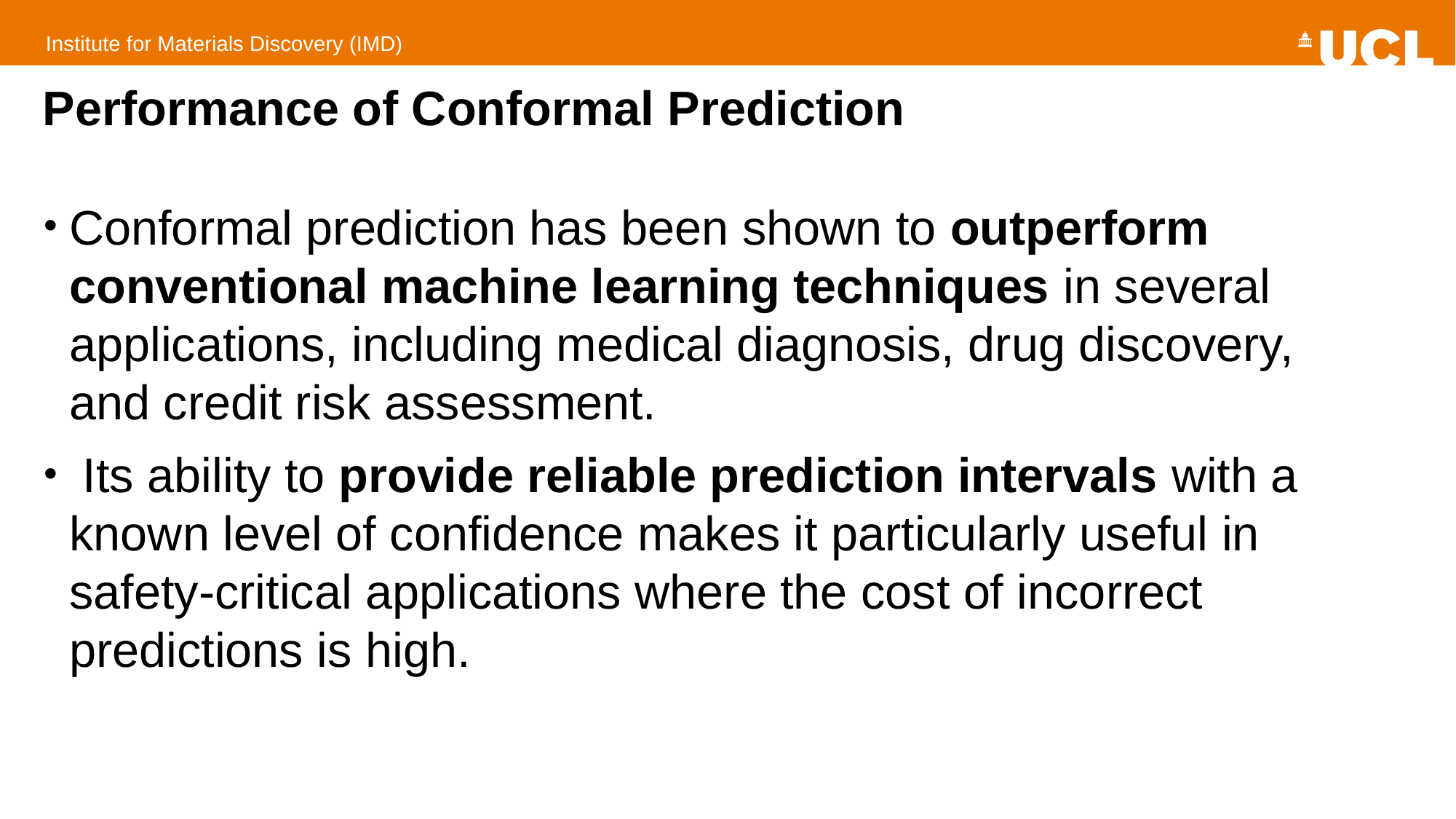

# Performance of Conformal Prediction
Conformal prediction has been shown to outperform conventional machine learning techniques in several applications, including medical diagnosis, drug discovery, and credit risk assessment.
 Its ability to provide reliable prediction intervals with a known level of confidence makes it particularly useful in safety-critical applications where the cost of incorrect predictions is high.